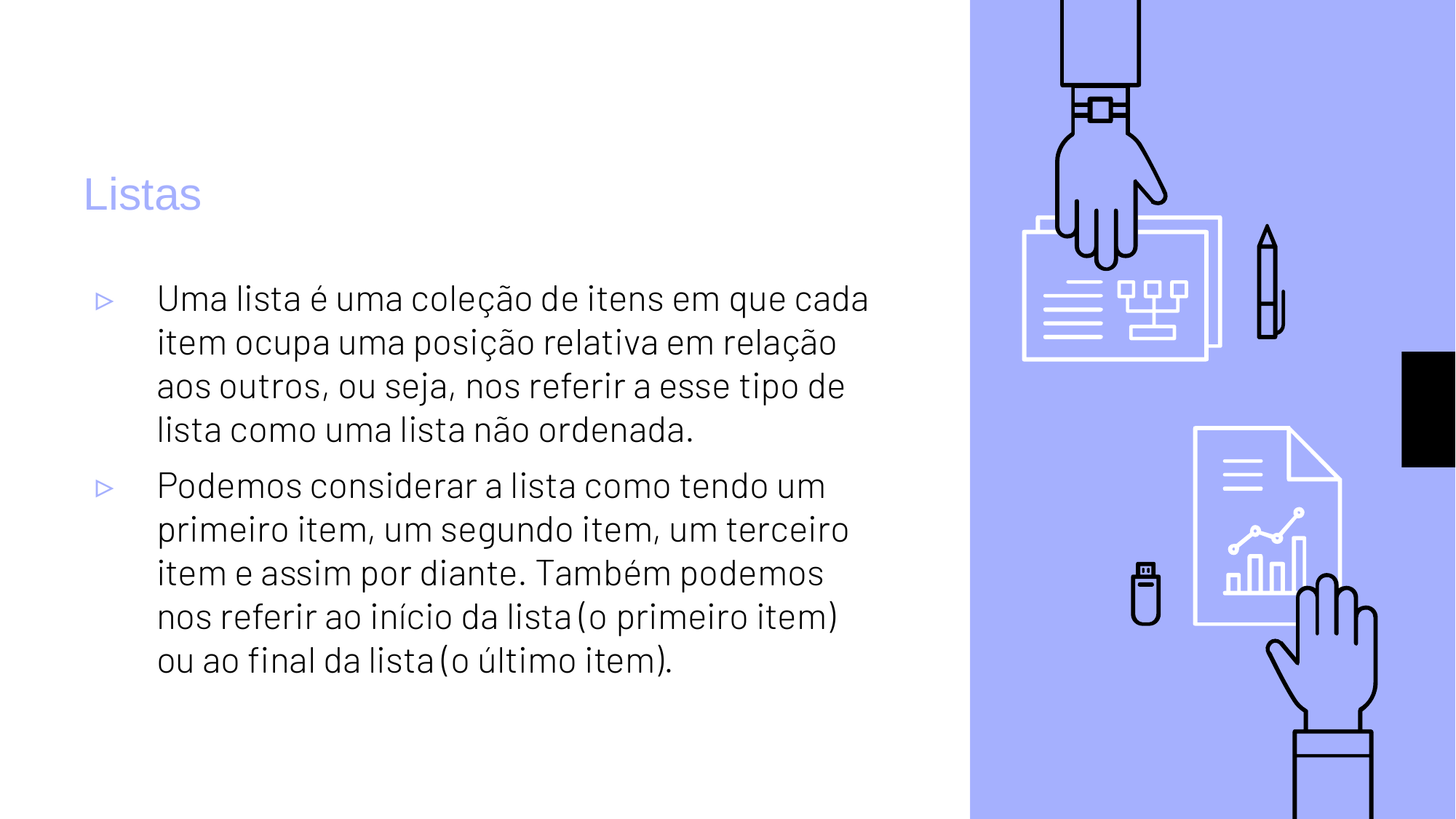

# Listas
Uma lista é uma coleção de itens em que cada item ocupa uma posição relativa em relação aos outros, ou seja, nos referir a esse tipo de lista como uma lista não ordenada.
Podemos considerar a lista como tendo um primeiro item, um segundo item, um terceiro item e assim por diante. Também podemos nos referir ao início da lista (o primeiro item) ou ao final da lista (o último item).